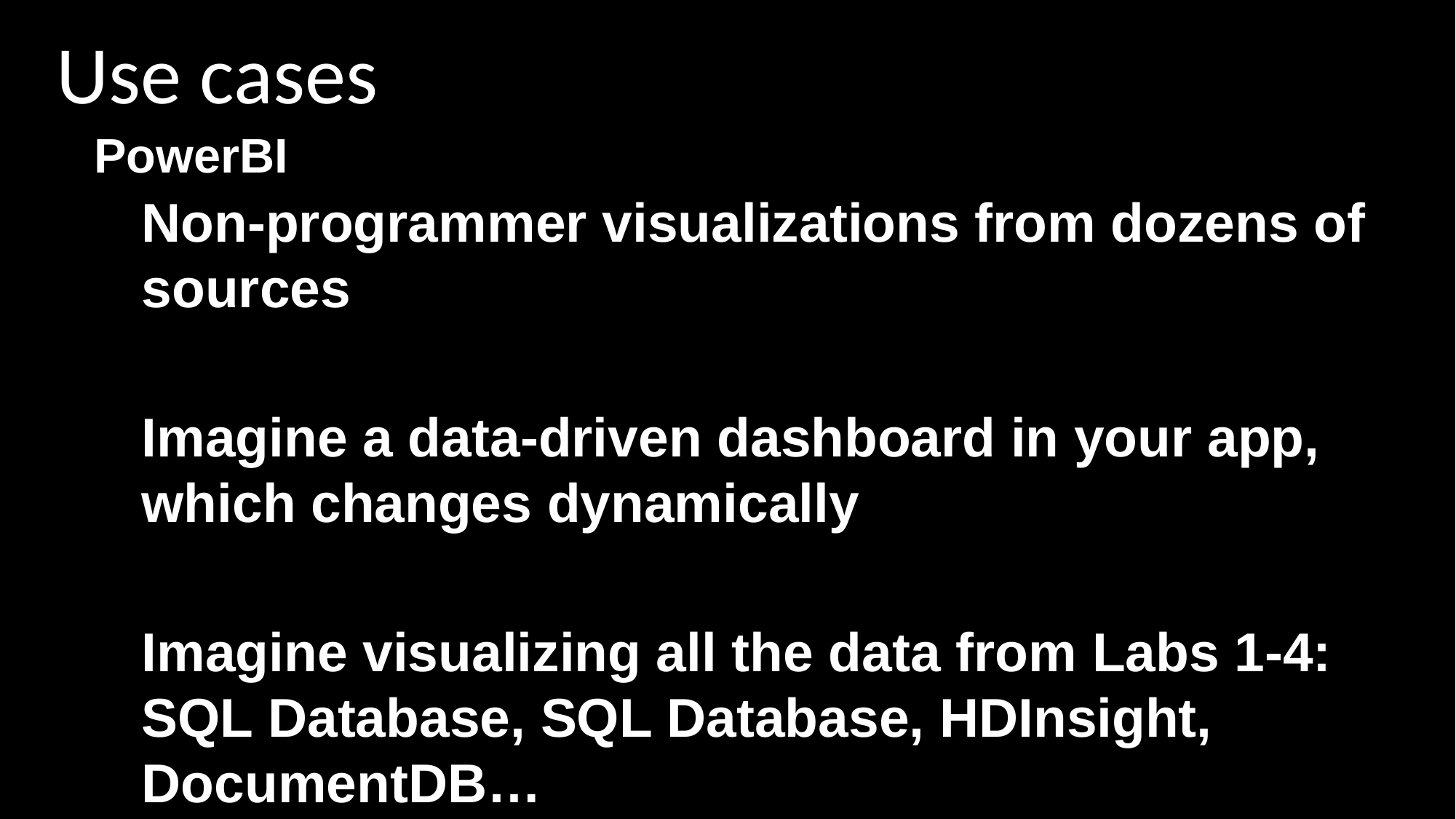

# Use cases
PowerBI
Non-programmer visualizations from dozens of sources

Imagine a data-driven dashboard in your app, which changes dynamically

Imagine visualizing all the data from Labs 1-4: SQL Database, SQL Database, HDInsight, DocumentDB…